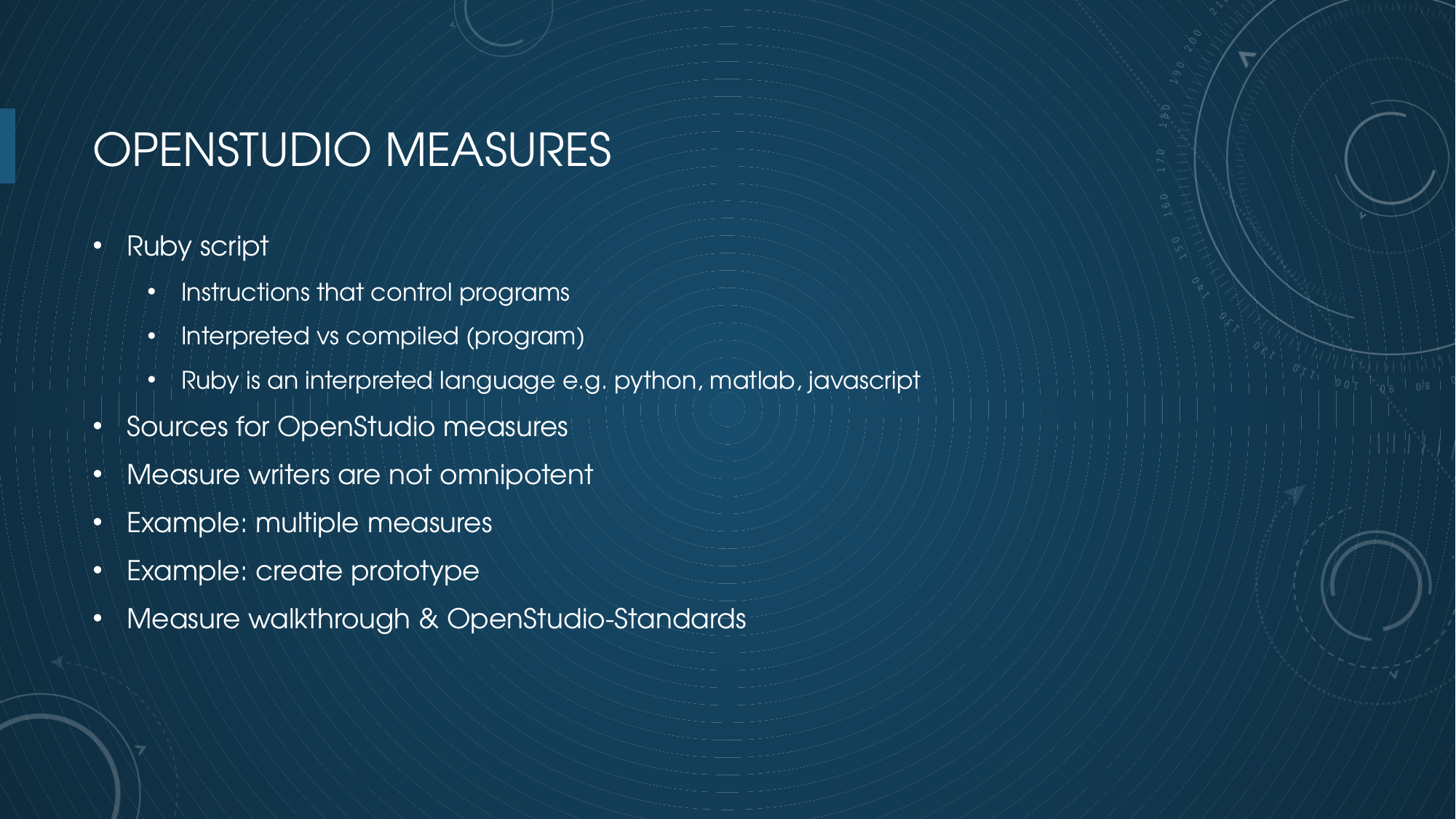

# OpenStudio measures
Ruby script
Instructions that control programs
Interpreted vs compiled (program)
Ruby is an interpreted language e.g. python, matlab, javascript
Sources for OpenStudio measures
Measure writers are not omnipotent
Example: multiple measures
Example: create prototype
Measure walkthrough & OpenStudio-Standards